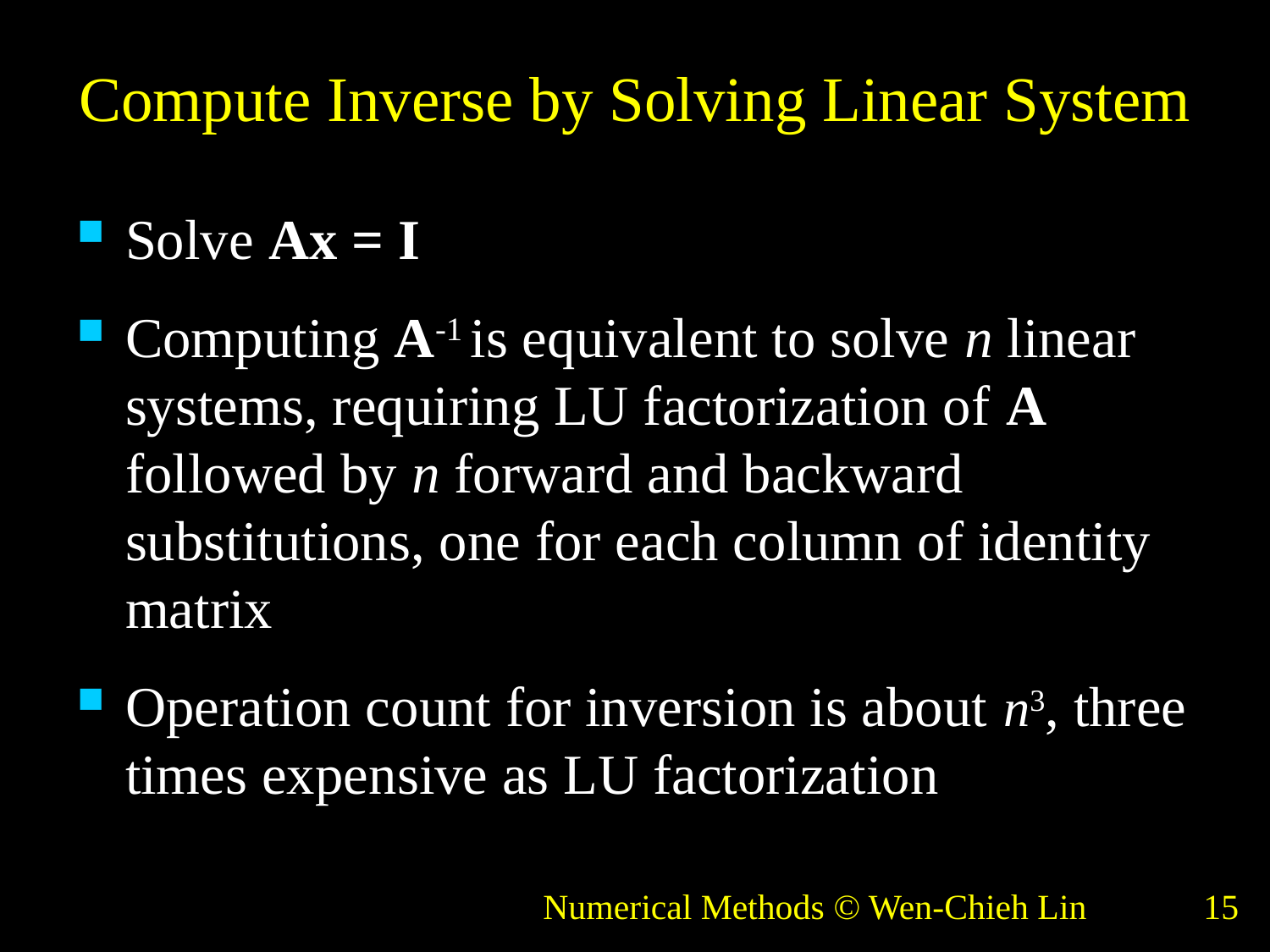

# Compute Inverse by Solving Linear System
Solve Ax = I

Computing A-1 is equivalent to solve n linear systems, requiring LU factorization of A followed by n forward and backward substitutions, one for each column of identity matrix

Operation count for inversion is about n3, three times expensive as LU factorization
Numerical Methods © Wen-Chieh Lin
15